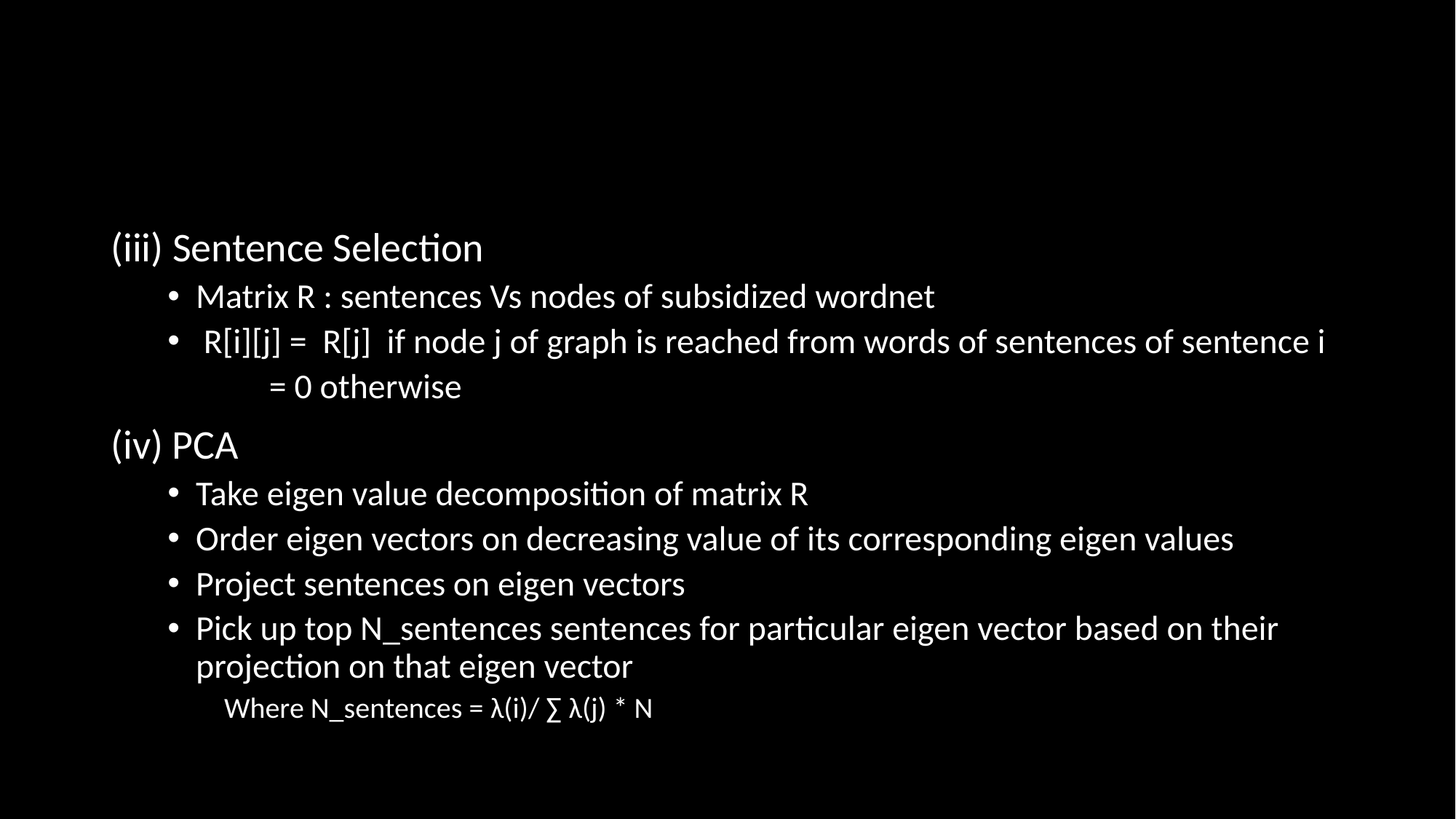

#
(iii) Sentence Selection
Matrix R : sentences Vs nodes of subsidized wordnet
 R[i][j] =  R[j]  if node j of graph is reached from words of sentences of sentence i
             = 0 otherwise
(iv) PCA
Take eigen value decomposition of matrix R
Order eigen vectors on decreasing value of its corresponding eigen values
Project sentences on eigen vectors
Pick up top N_sentences sentences for particular eigen vector based on their projection on that eigen vector
Where N_sentences = λ(i)/ ∑ λ(j) * N